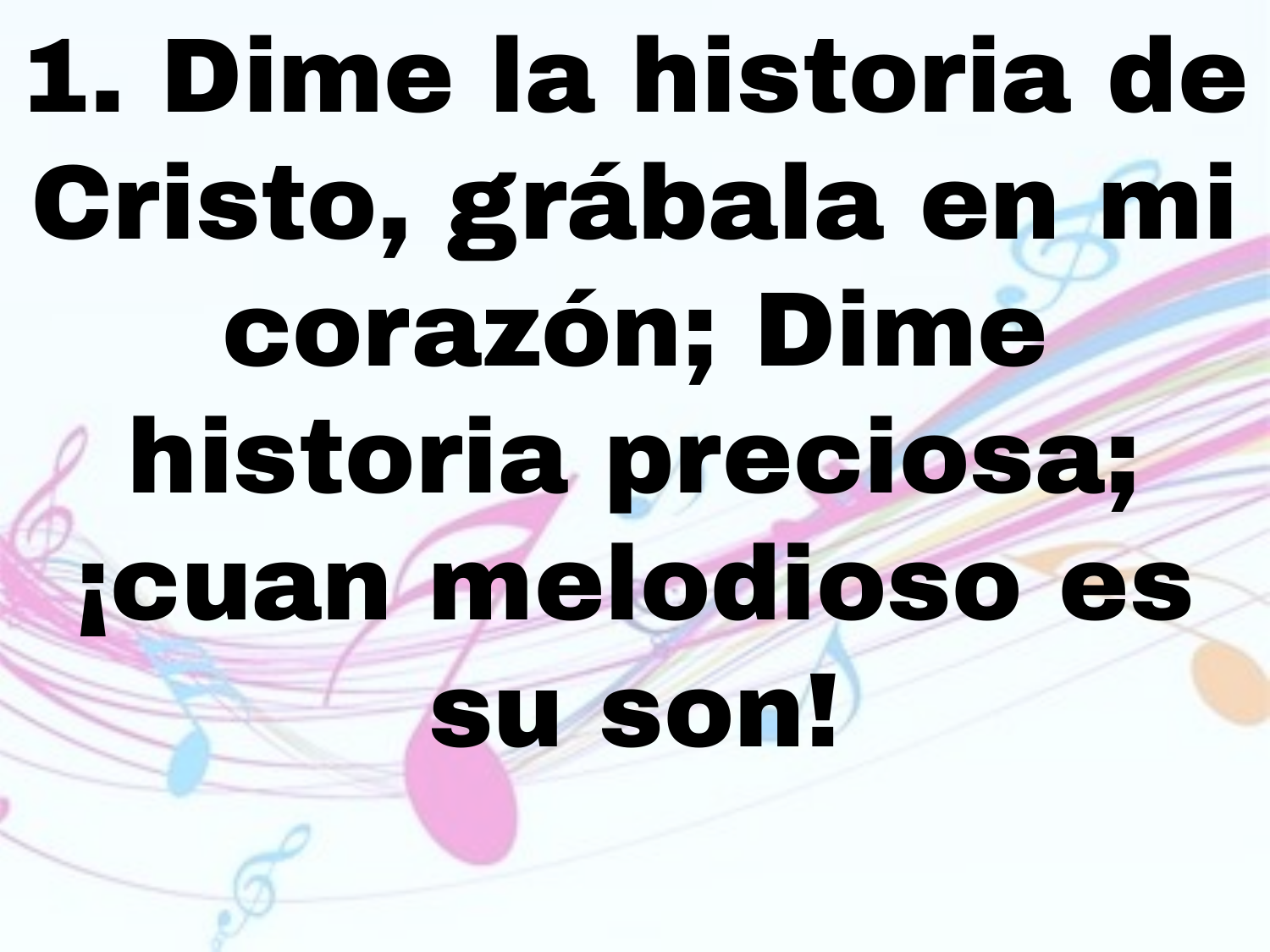

1. Dime la historia de Cristo, grábala en mi corazón; Dime historia preciosa; ¡cuan melodioso es su son!